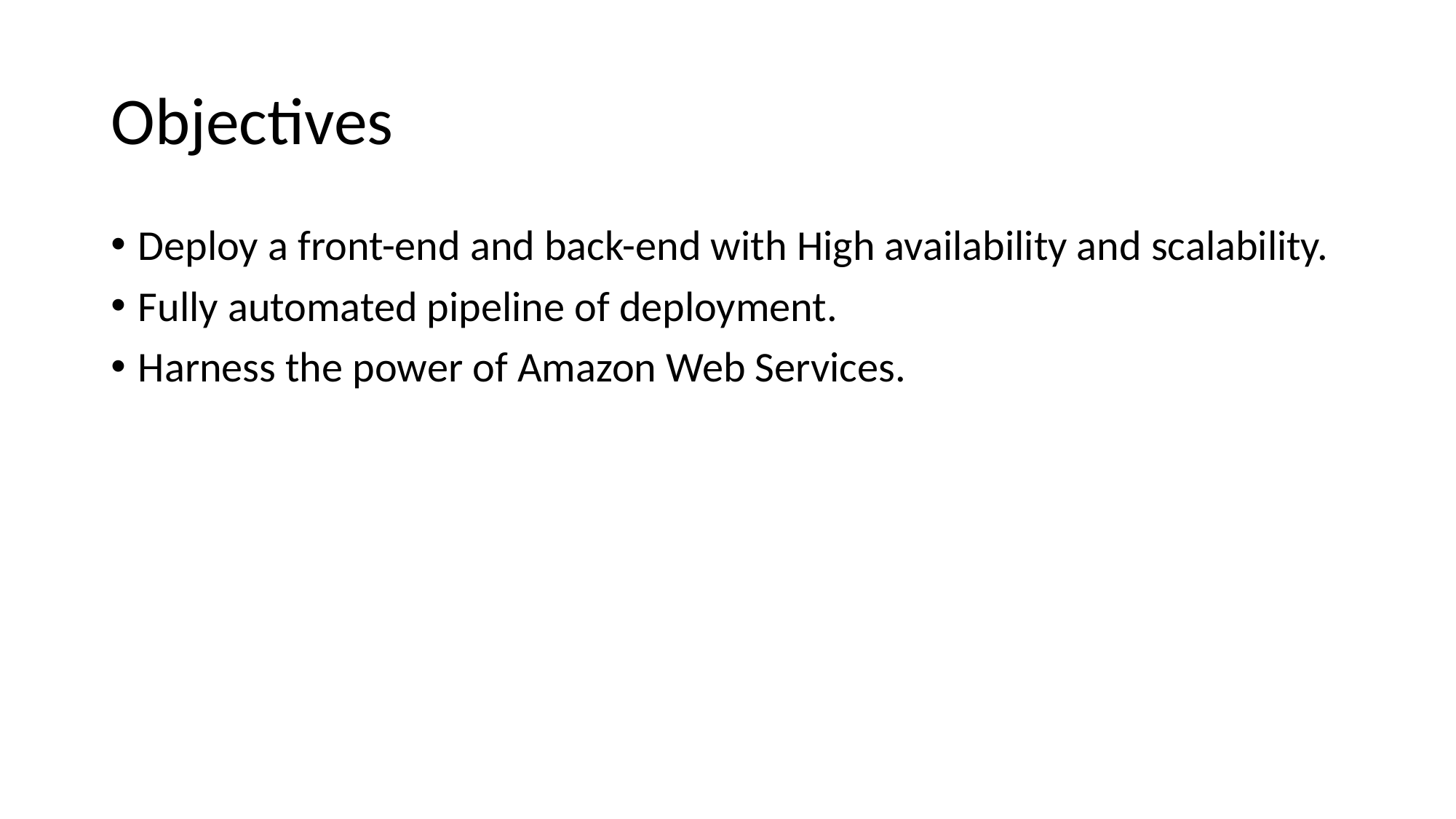

# Objectives
Deploy a front-end and back-end with High availability and scalability.
Fully automated pipeline of deployment.
Harness the power of Amazon Web Services.